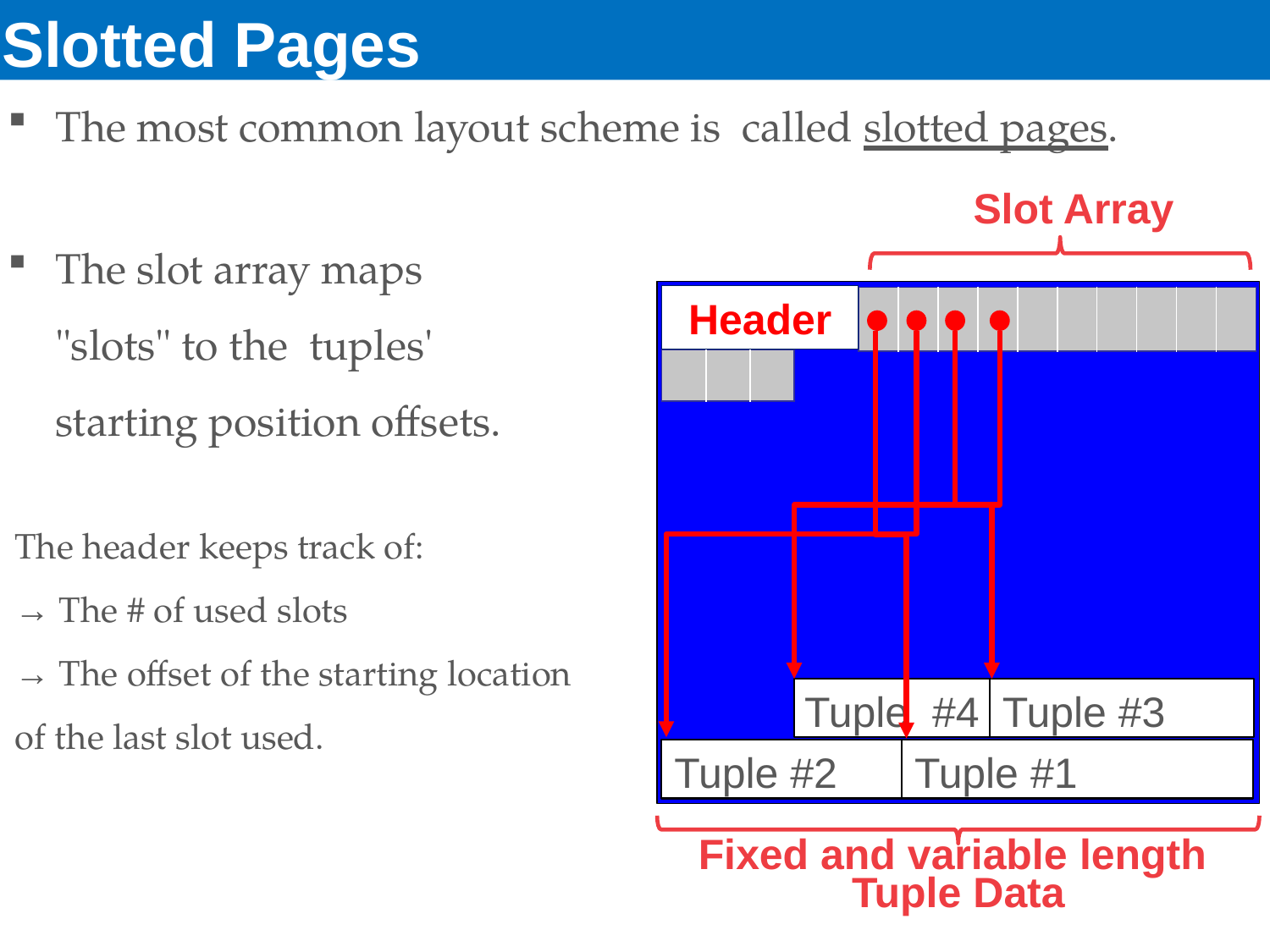

# Slotted Pages
The most common layout scheme is  called slotted pages.
Slot Array
The slot array maps "slots" to the  tuples' starting position offsets.

Header
|  |  |  |  |  |  |  |  |  |  |
| --- | --- | --- | --- | --- | --- | --- | --- | --- | --- |

|  |  |  |
| --- | --- | --- |
The header keeps track of:
→ The # of used slots
→ The offset of the starting location of the last slot used.
Tuple  #4
Tuple #3
Tuple #2
Tuple #1

Fixed and variable length
Tuple Data